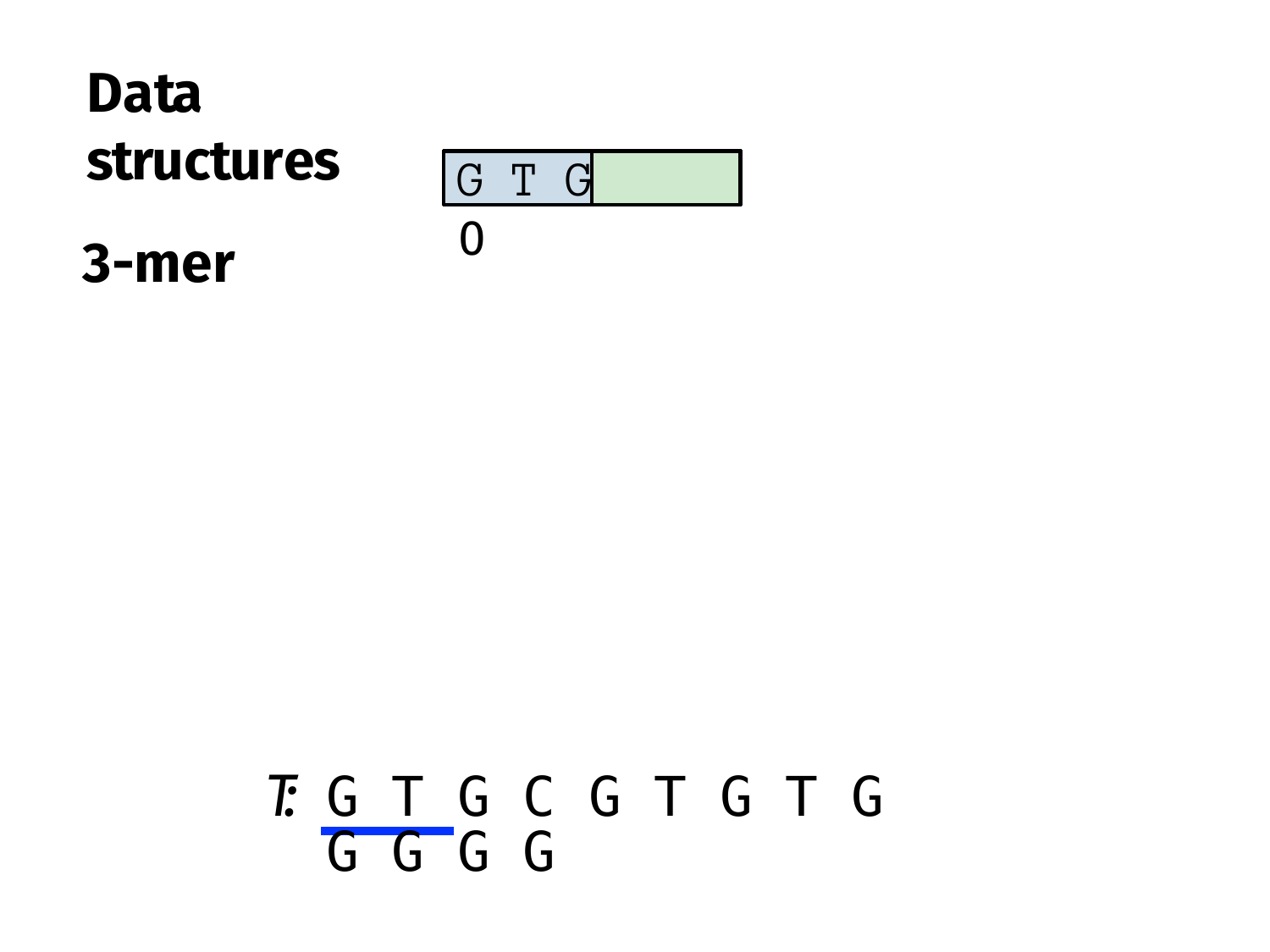

Data structures
G T G	0

3-mer
T:
G T G C G T G T G G G G G